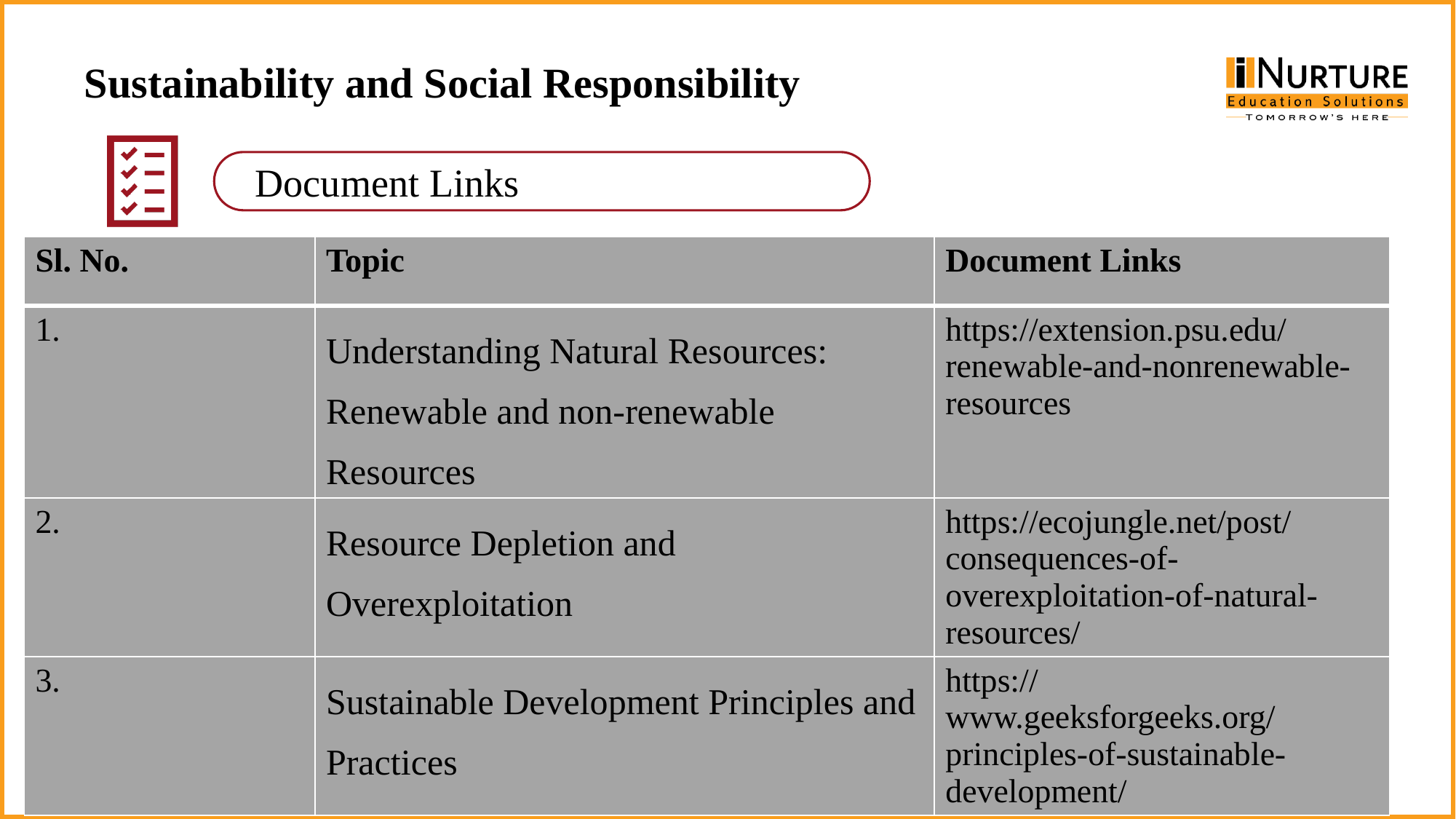

# Sustainability and Social Responsibility
| Sl. No. | Topic | Document Links |
| --- | --- | --- |
| 1. | Understanding Natural Resources: Renewable and non-renewable Resources | https://extension.psu.edu/renewable-and-nonrenewable-resources |
| 2. | Resource Depletion and Overexploitation | https://ecojungle.net/post/consequences-of-overexploitation-of-natural-resources/ |
| 3. | Sustainable Development Principles and Practices | https://www.geeksforgeeks.org/principles-of-sustainable-development/ |